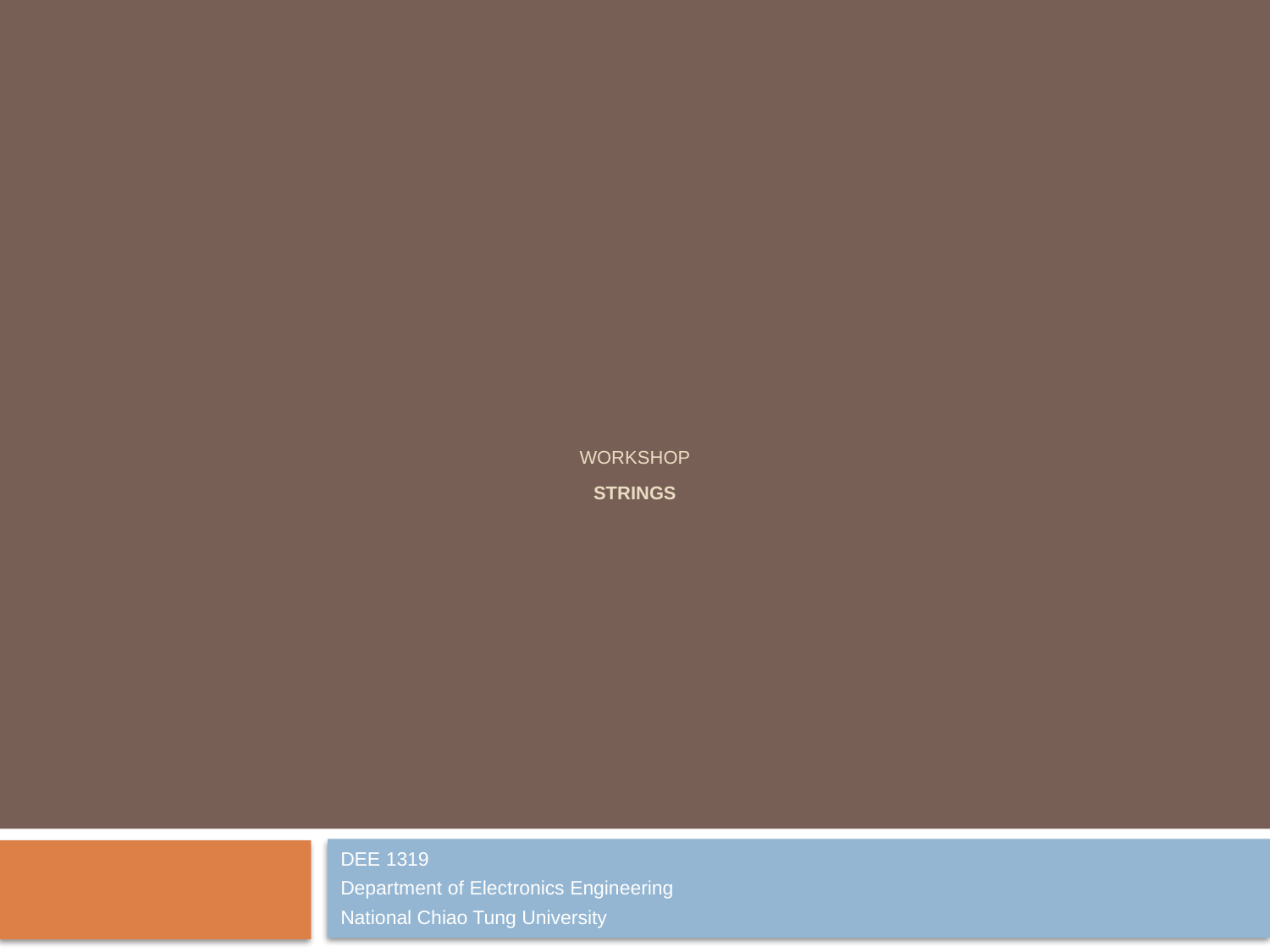

# Workshop Strings
DEE 1319
Department of Electronics Engineering
National Chiao Tung University